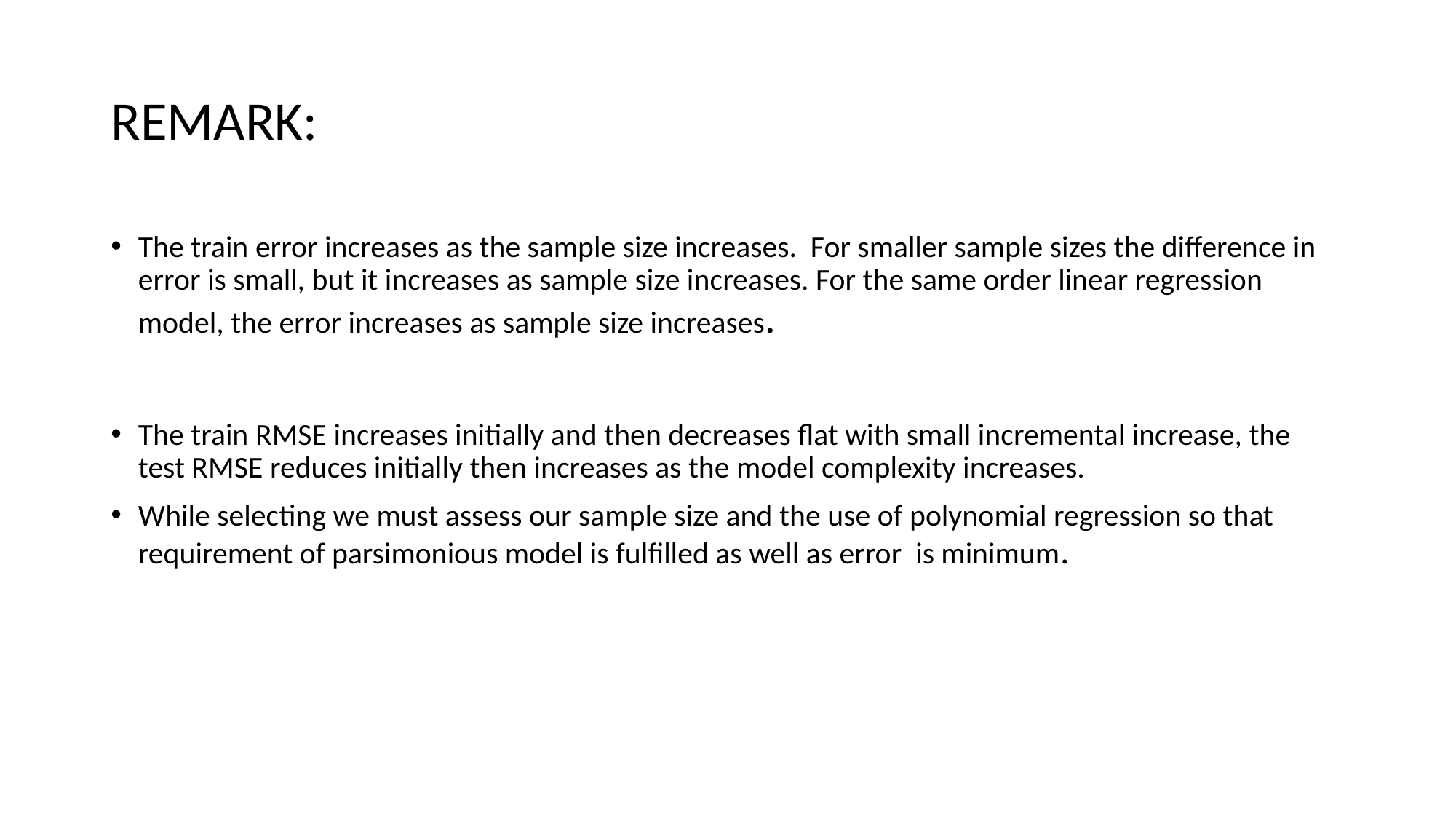

# REMARK:

The train error increases as the sample size increases.  For smaller sample sizes the difference in error is small, but it increases as sample size increases. For the same order linear regression model, the error increases as sample size increases.

The train RMSE increases initially and then decreases flat with small incremental increase, the test RMSE reduces initially then increases as the model complexity increases.
While selecting we must assess our sample size and the use of polynomial regression so that requirement of parsimonious model is fulfilled as well as error  is minimum.